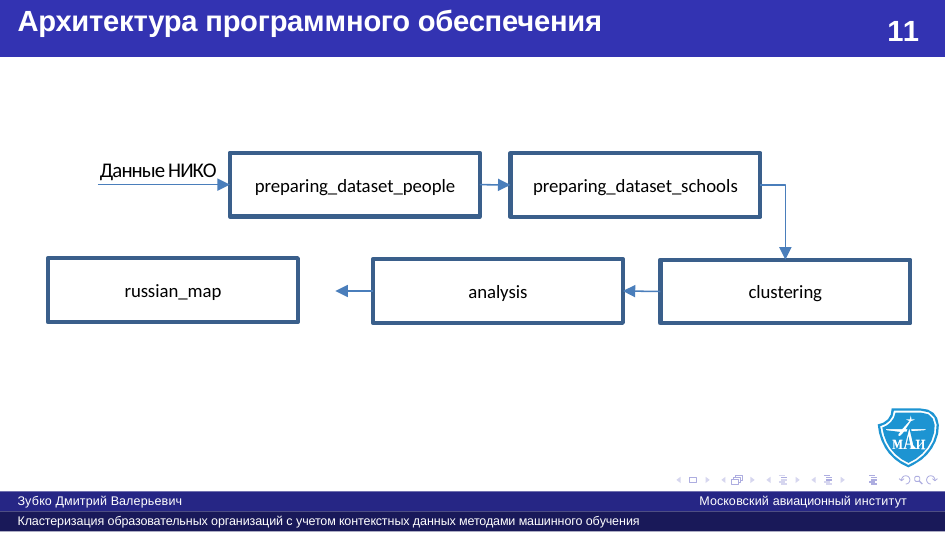

# Архитектура программного обеспечения
11
preparing_dataset_people
preparing_dataset_schools
Данные НИКО
russian_map
analysis
clustering

Зубко Дмитрий Валерьевич
Московский авиационный институт
Кластеризация образовательных организаций с учетом контекстных данных методами машинного обучения